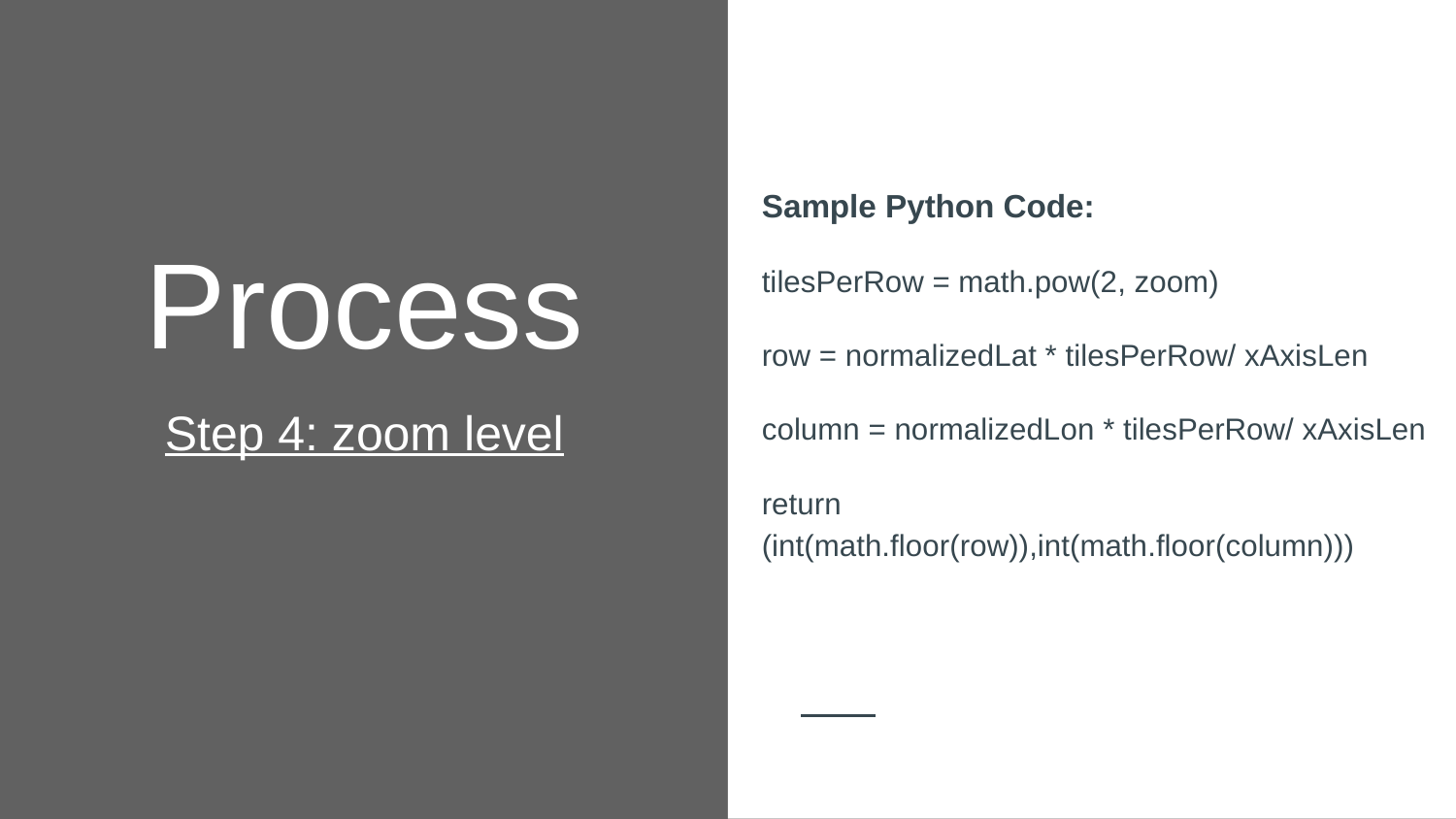

# Process
Sample Python Code:
tilesPerRow = math.pow(2, zoom)
row = normalizedLat * tilesPerRow/ xAxisLen
column = normalizedLon * tilesPerRow/ xAxisLen
return (int(math.floor(row)),int(math.floor(column)))

Step 4: zoom level